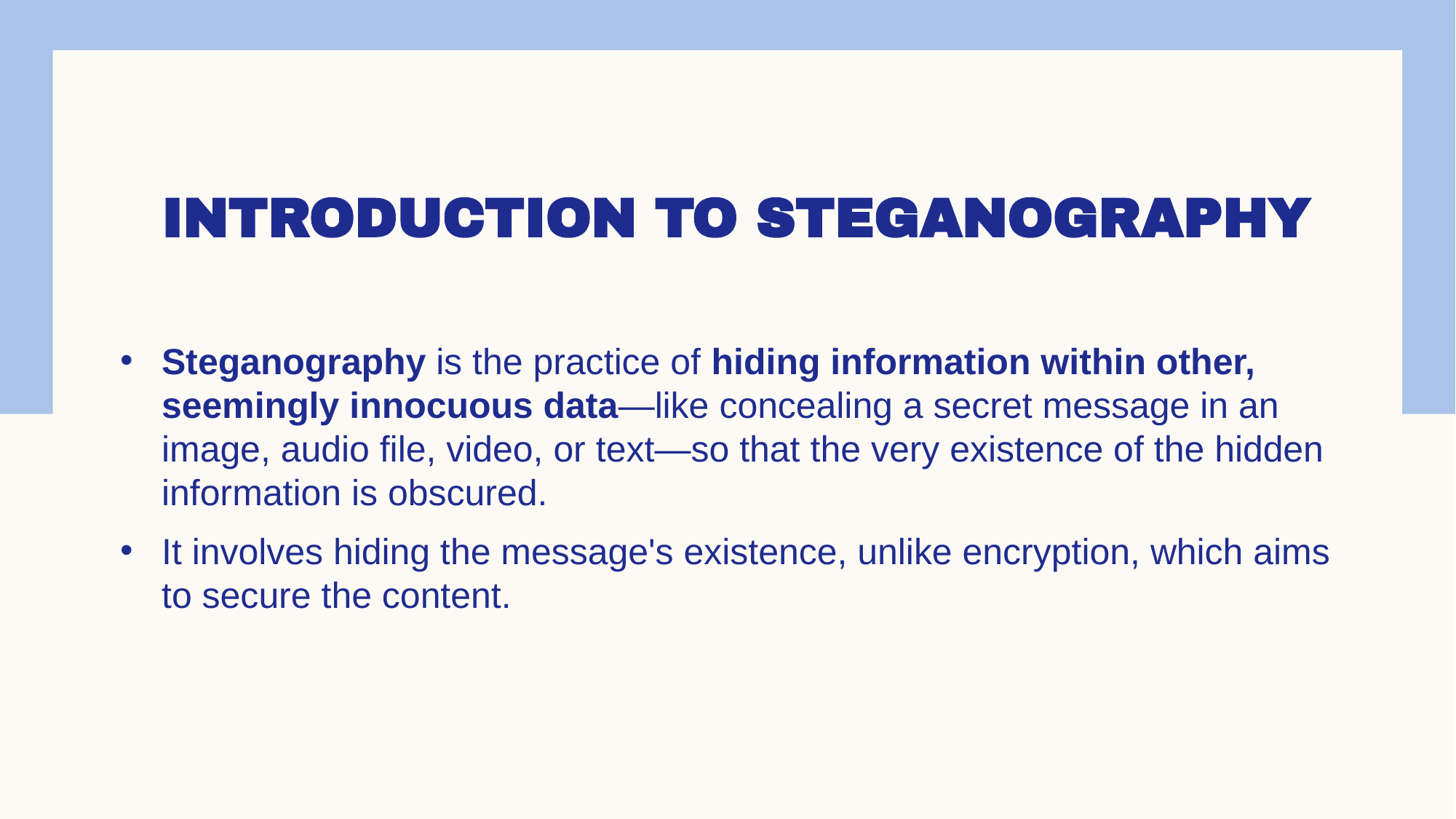

# Introduction to Steganography
Steganography is the practice of hiding information within other, seemingly innocuous data—like concealing a secret message in an image, audio file, video, or text—so that the very existence of the hidden information is obscured.
It involves hiding the message's existence, unlike encryption, which aims to secure the content.